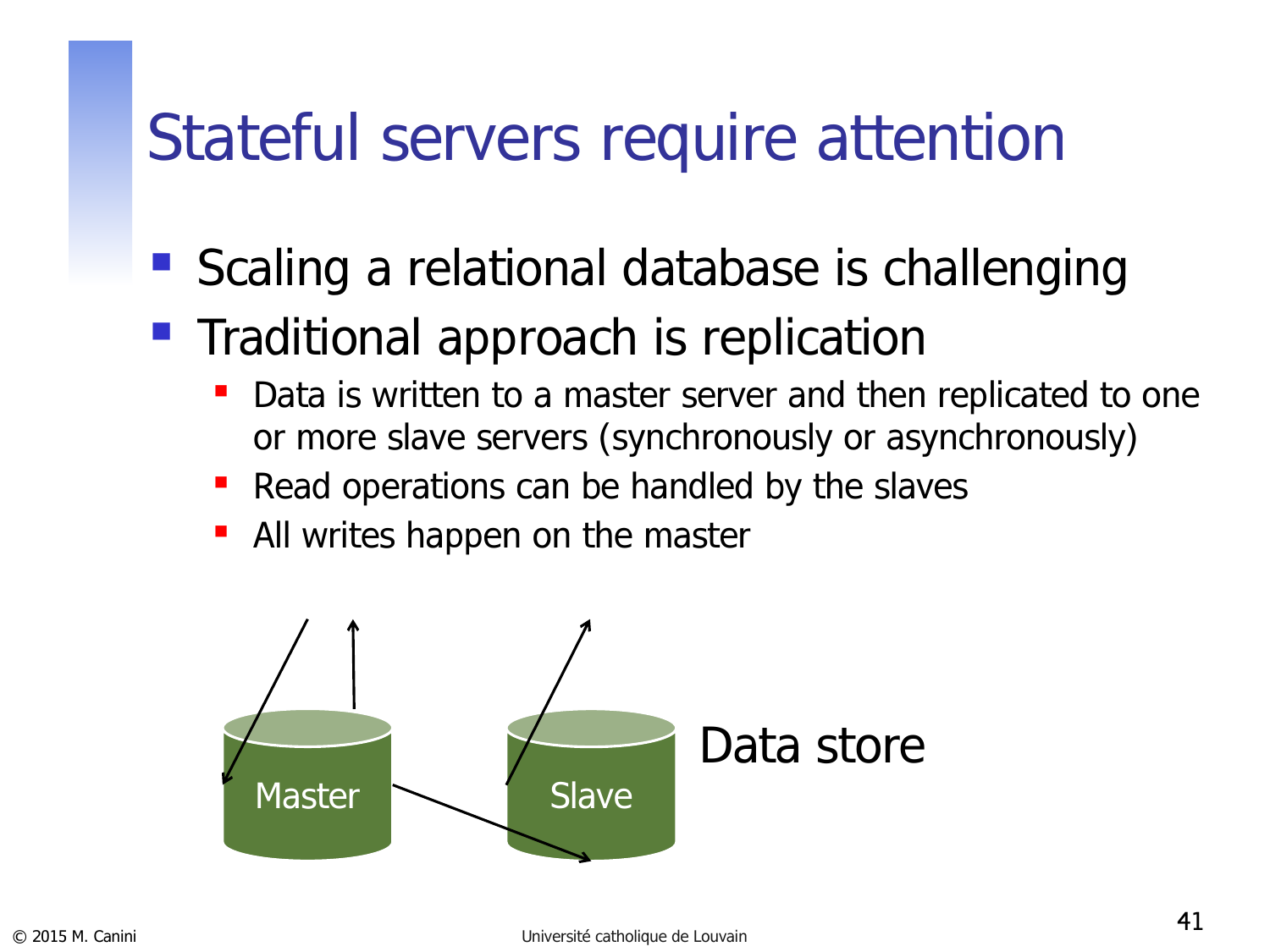

# Stateful servers require attention
Scaling a relational database is challenging
Traditional approach is replication
Data is written to a master server and then replicated to one or more slave servers (synchronously or asynchronously)
Read operations can be handled by the slaves
All writes happen on the master
Data store
Master
Slave
41
Université catholique de Louvain